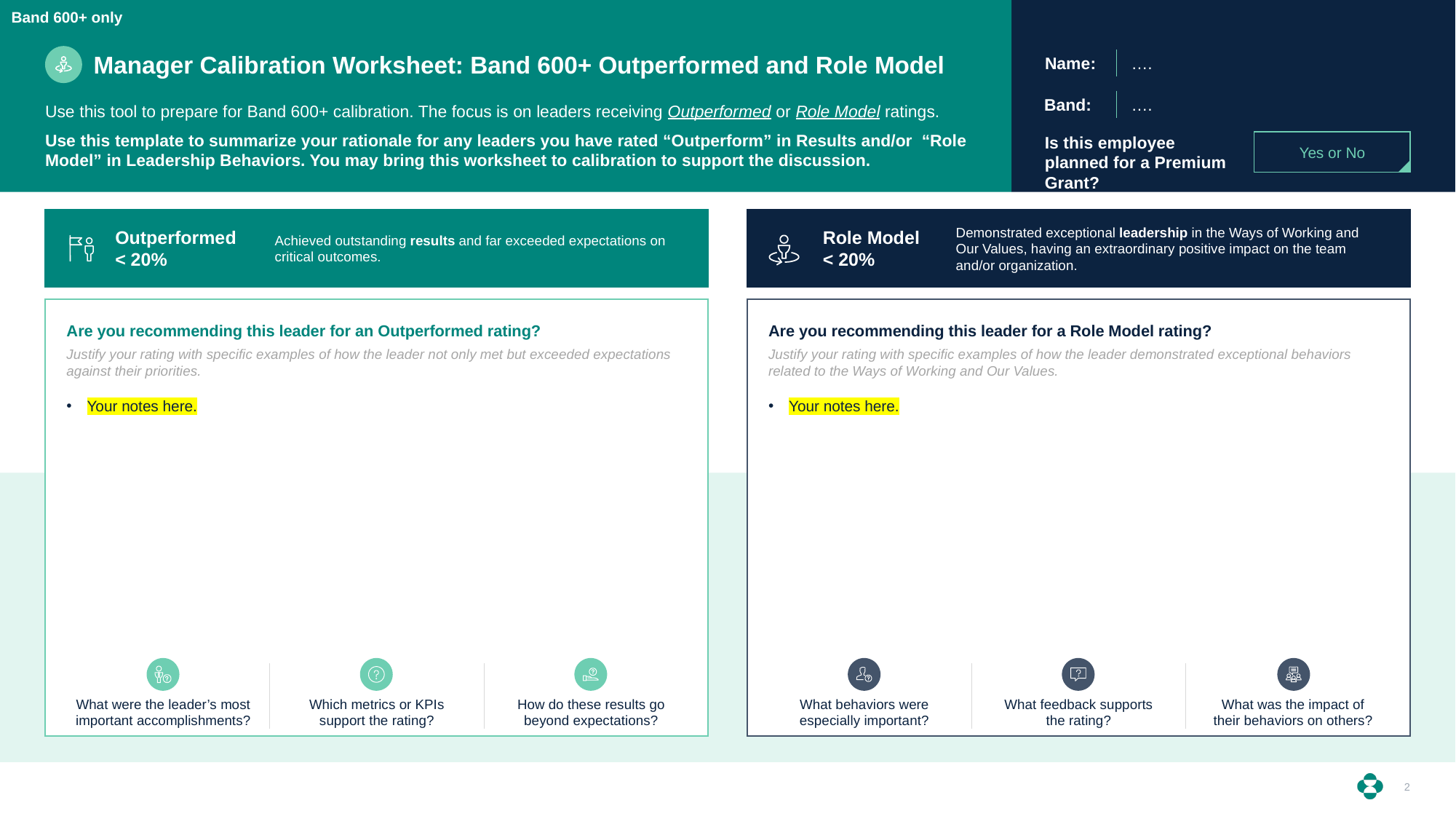

Band 600+ only

Manager Calibration Worksheet: Band 600+ Outperformed and Role Model
Name:
….

Band:
….
Use this tool to prepare for Band 600+ calibration. The focus is on leaders receiving Outperformed or Role Model ratings.
Use this template to summarize your rationale for any leaders you have rated “Outperform” in Results and/or  “Role Model” in Leadership Behaviors. You may bring this worksheet to calibration to support the discussion.
Is this employee planned for a Premium Grant?
Yes or No

Demonstrated exceptional leadership in the Ways of Working and Our Values, having an extraordinary positive impact on the team and/or organization.
Outperformed < 20%

Role Model
< 20%
Achieved outstanding results and far exceeded expectations on critical outcomes.

Are you recommending this leader for an Outperformed rating?
Justify your rating with specific examples of how the leader not only met but exceeded expectations against their priorities.

Your notes here.
Are you recommending this leader for a Role Model rating?
Justify your rating with specific examples of how the leader demonstrated exceptional behaviors related to the Ways of Working and Our Values.

Your notes here.

What were the leader’s most important accomplishments?
Which metrics or KPIs support the rating?
How do these results go beyond expectations?
What behaviors were especially important?
What feedback supports the rating?
What was the impact of their behaviors on others?
2